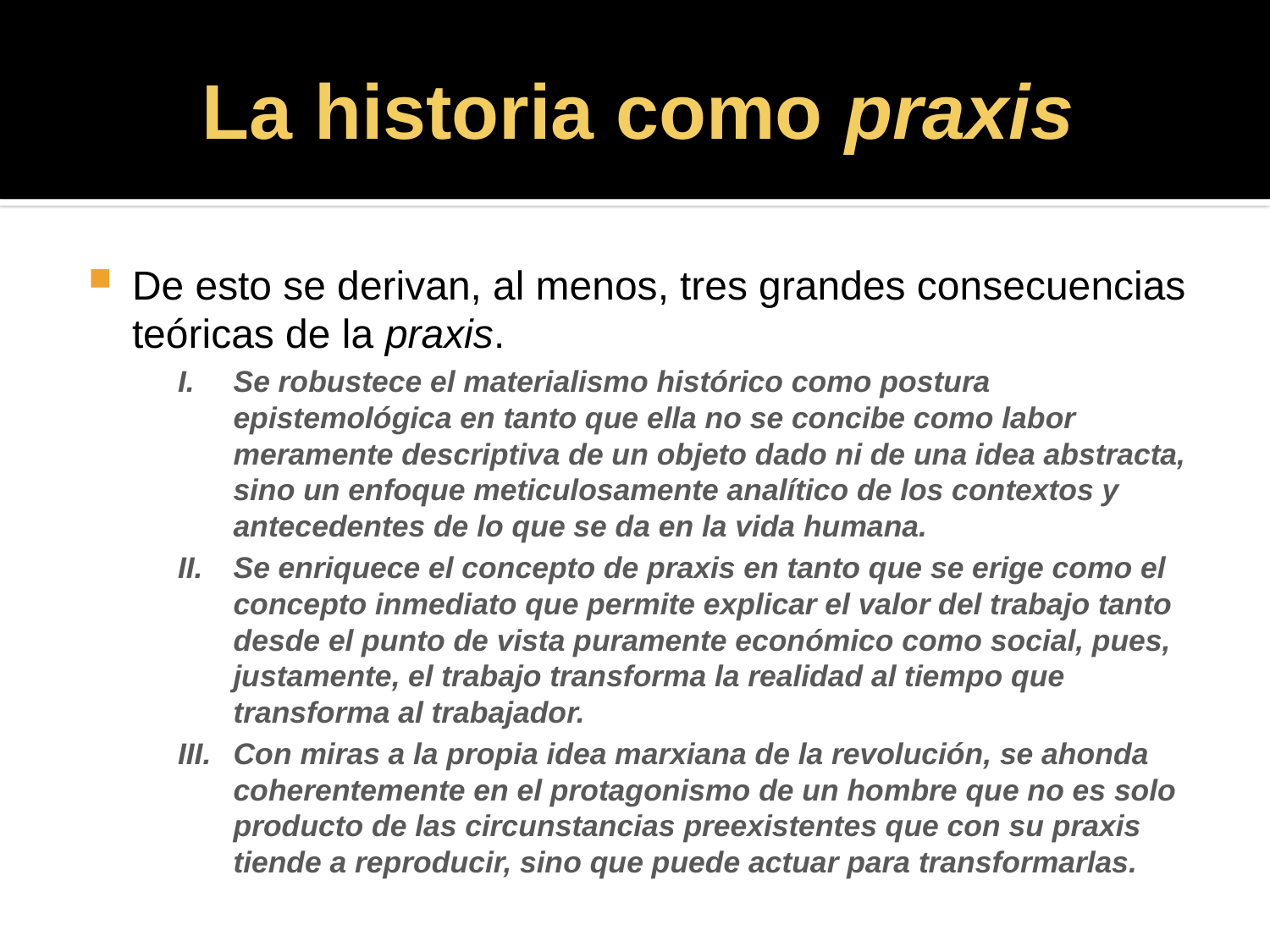

# La historia como praxis
De esto se derivan, al menos, tres grandes consecuencias teóricas de la praxis.
Se robustece el materialismo histórico como postura epistemológica en tanto que ella no se concibe como labor meramente descriptiva de un objeto dado ni de una idea abstracta, sino un enfoque meticulosamente analítico de los contextos y antecedentes de lo que se da en la vida humana.
Se enriquece el concepto de praxis en tanto que se erige como el concepto inmediato que permite explicar el valor del trabajo tanto desde el punto de vista puramente económico como social, pues, justamente, el trabajo transforma la realidad al tiempo que transforma al trabajador.
Con miras a la propia idea marxiana de la revolución, se ahonda coherentemente en el protagonismo de un hombre que no es solo producto de las circunstancias preexistentes que con su praxis tiende a reproducir, sino que puede actuar para transformarlas.